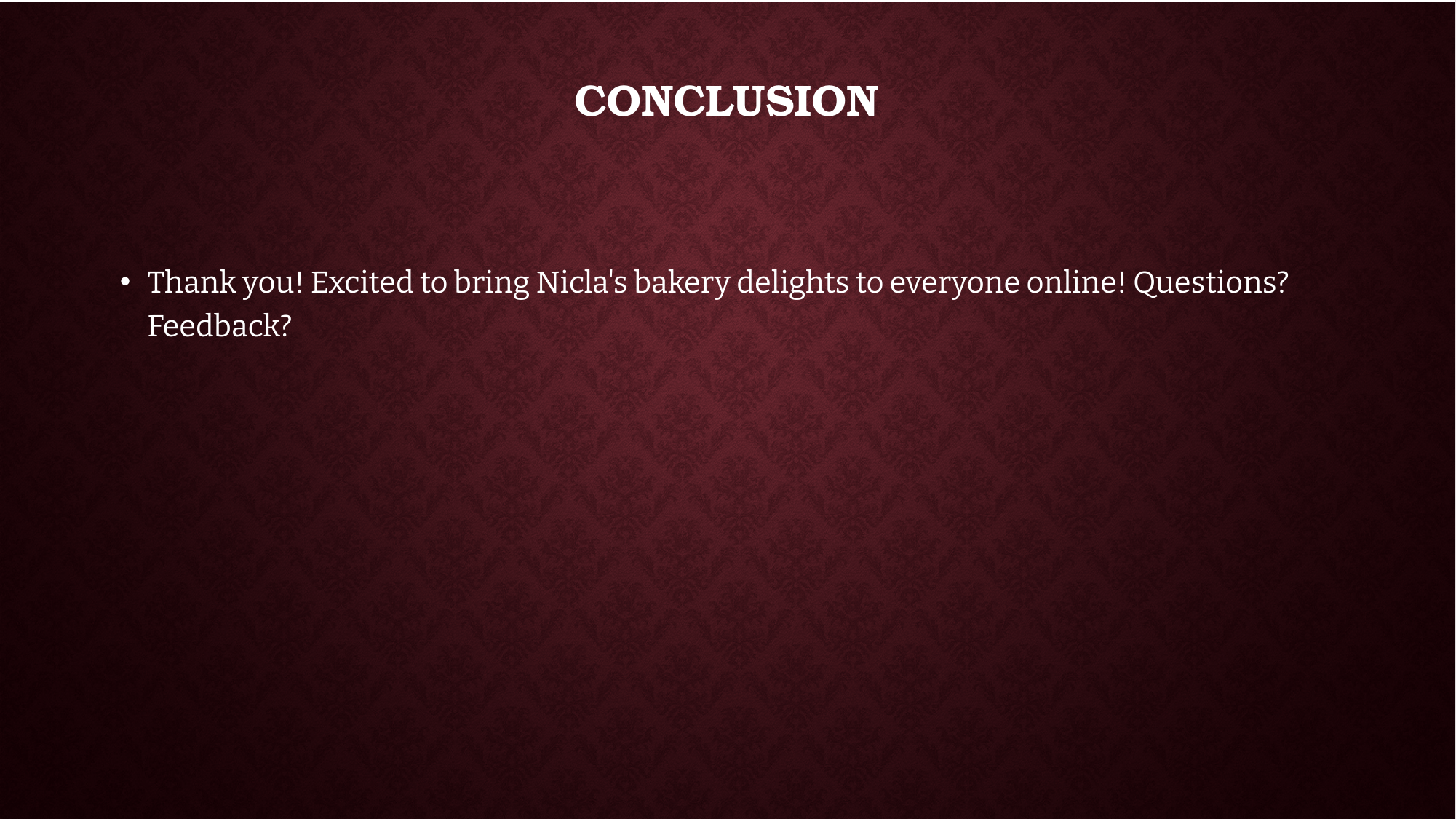

# Conclusion
Thank you! Excited to bring Nicla's bakery delights to everyone online! Questions? Feedback?